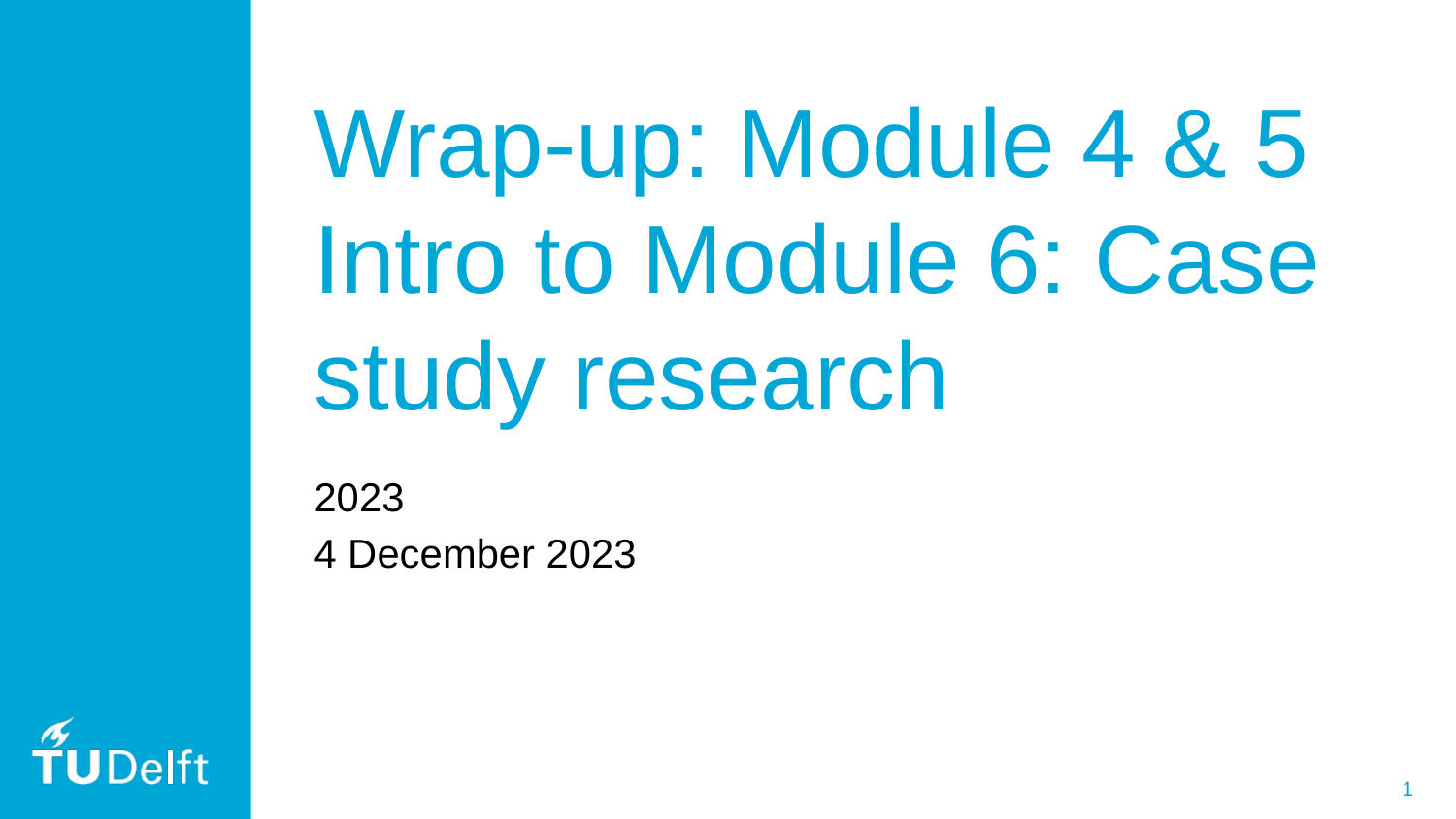

# Wrap-up: Module 4 & 5 Intro to Module 6: Case study research
2023
4 December 2023